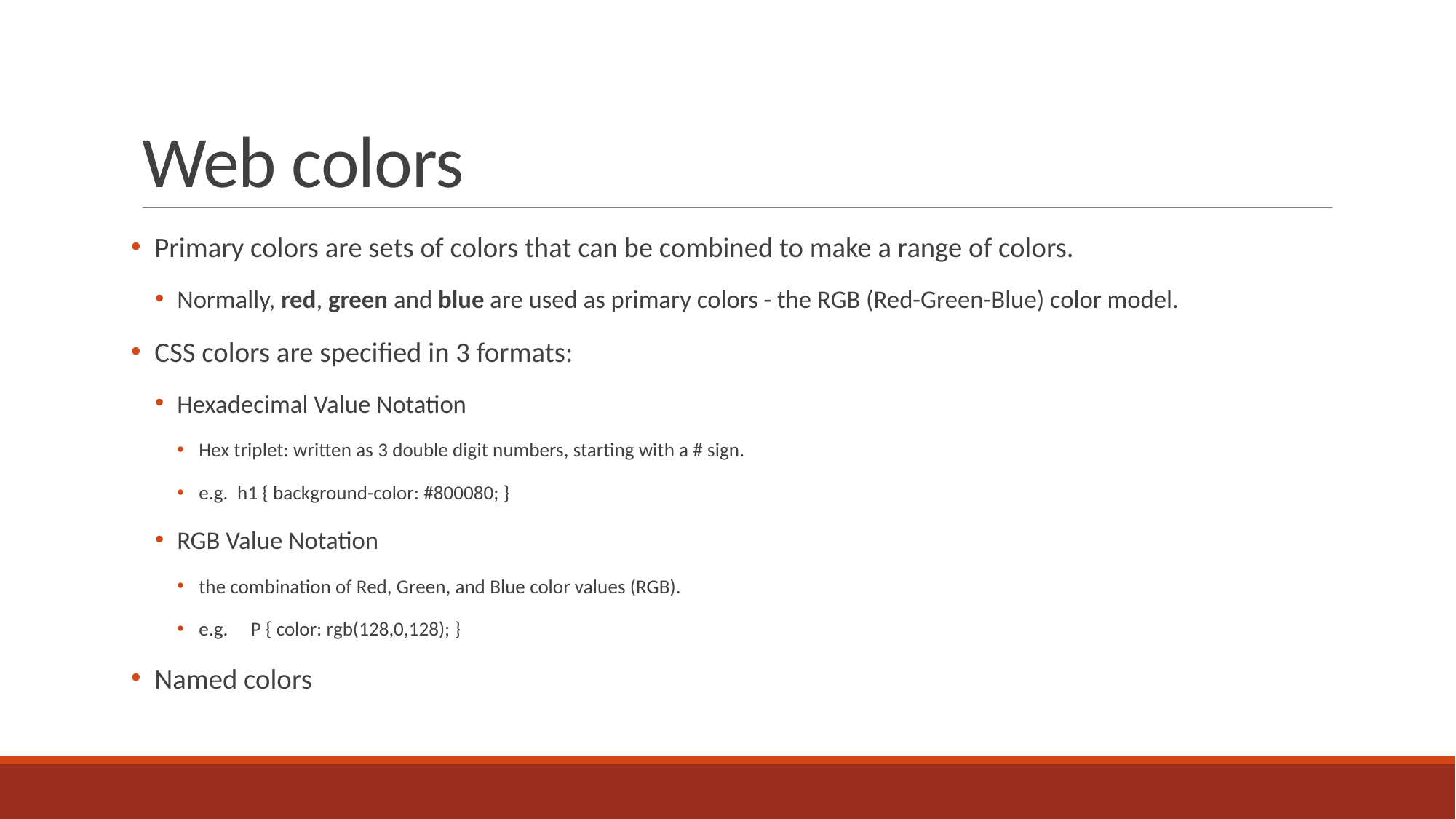

# Web colors
  Primary colors are sets of colors that can be combined to make a range of colors.
Normally, red, green and blue are used as primary colors - the RGB (Red-Green-Blue) color model.
  CSS colors are specified in 3 formats:
Hexadecimal Value Notation
Hex triplet: written as 3 double digit numbers, starting with a # sign.
e.g.  h1 { background-color: #800080; }
RGB Value Notation
the combination of Red, Green, and Blue color values (RGB).
e.g.     P { color: rgb(128,0,128); }
  Named colors